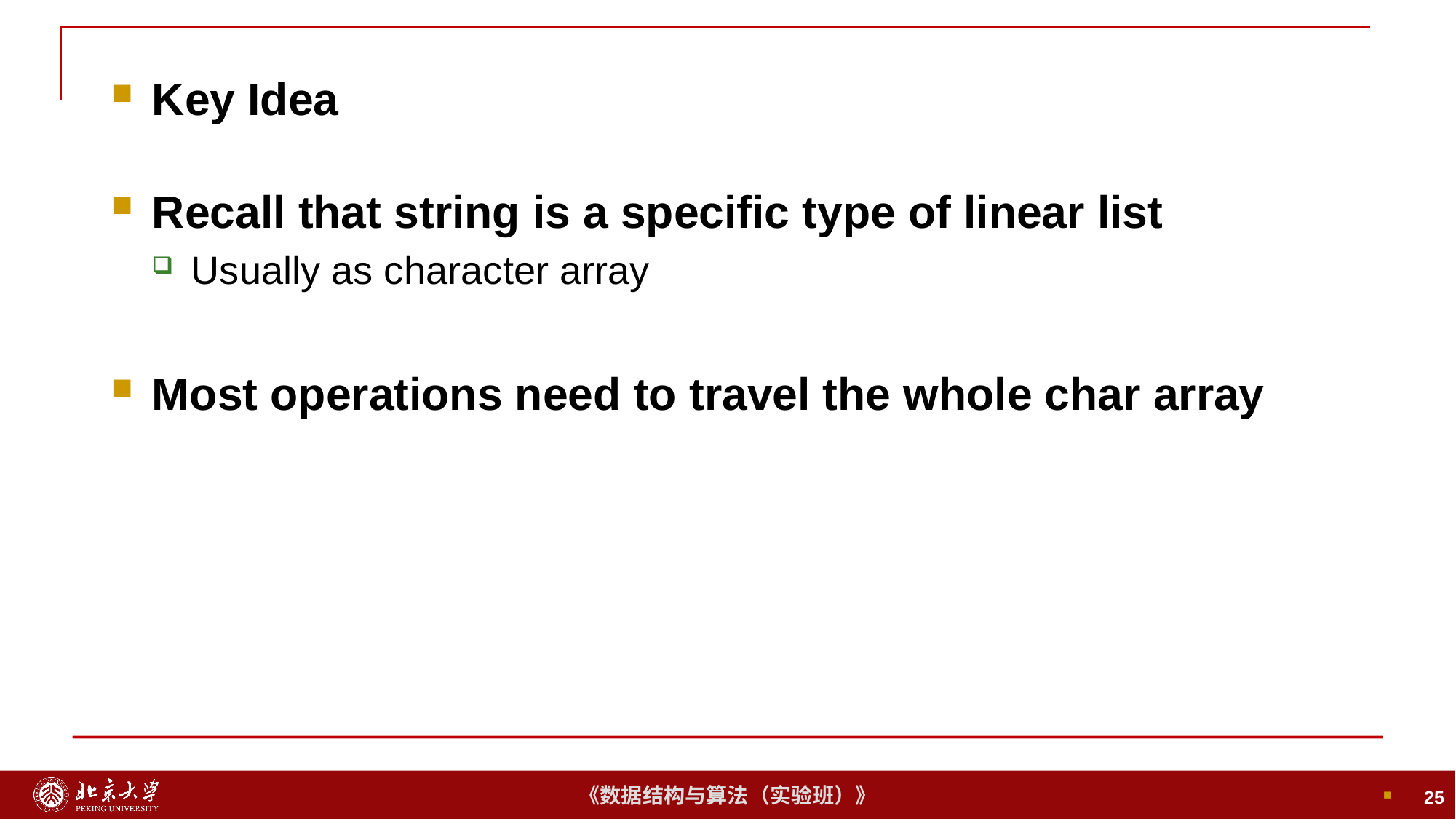

Key Idea
Recall that string is a specific type of linear list
Usually as character array

Most operations need to travel the whole char array
25